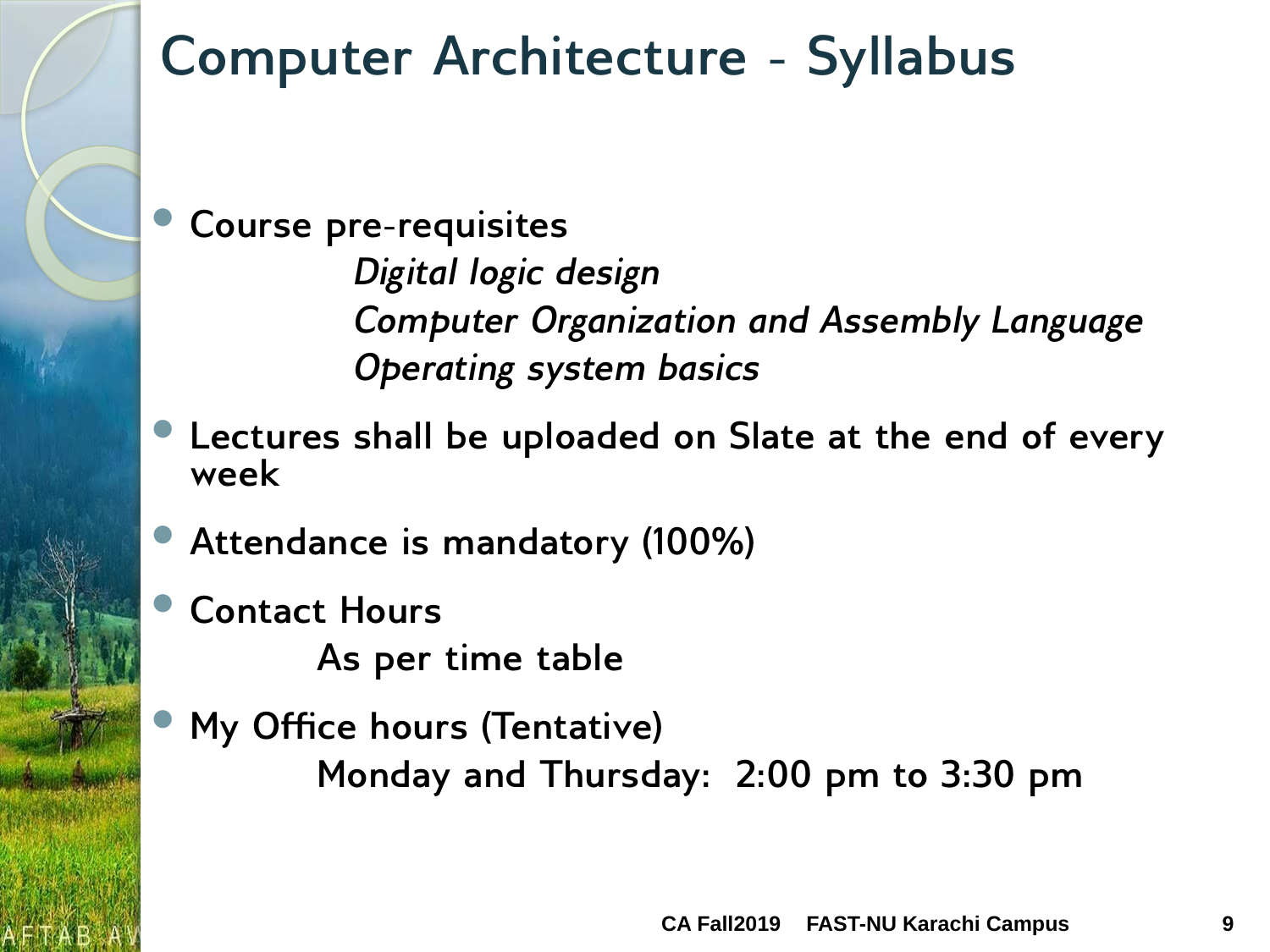

# Computer Architecture - Syllabus
Course pre-requisites
		   Digital logic design
		   Computer Organization and Assembly Language
		   Operating system basics

Lectures shall be uploaded on Slate at the end of every week

Attendance is mandatory (100%)

Contact Hours
		As per time table

My Office hours (Tentative)
		Monday and Thursday:  2:00 pm to 3:30 pm
CA Fall2019
FAST-NU Karachi Campus
9